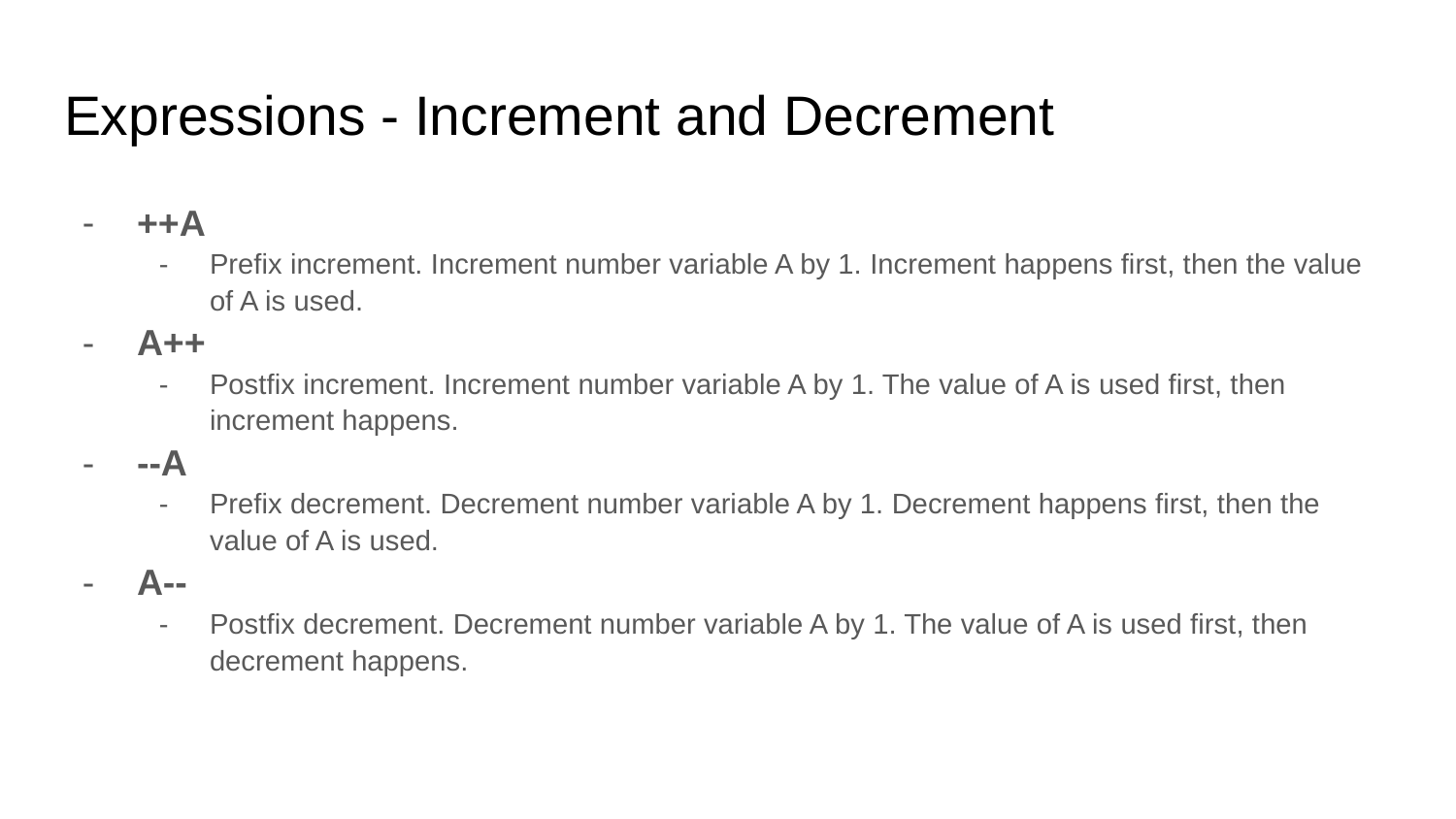

# Expressions - Increment and Decrement
++A
Prefix increment. Increment number variable A by 1. Increment happens first, then the value of A is used.
A++
Postfix increment. Increment number variable A by 1. The value of A is used first, then increment happens.
--A
Prefix decrement. Decrement number variable A by 1. Decrement happens first, then the value of A is used.
A--
Postfix decrement. Decrement number variable A by 1. The value of A is used first, then decrement happens.